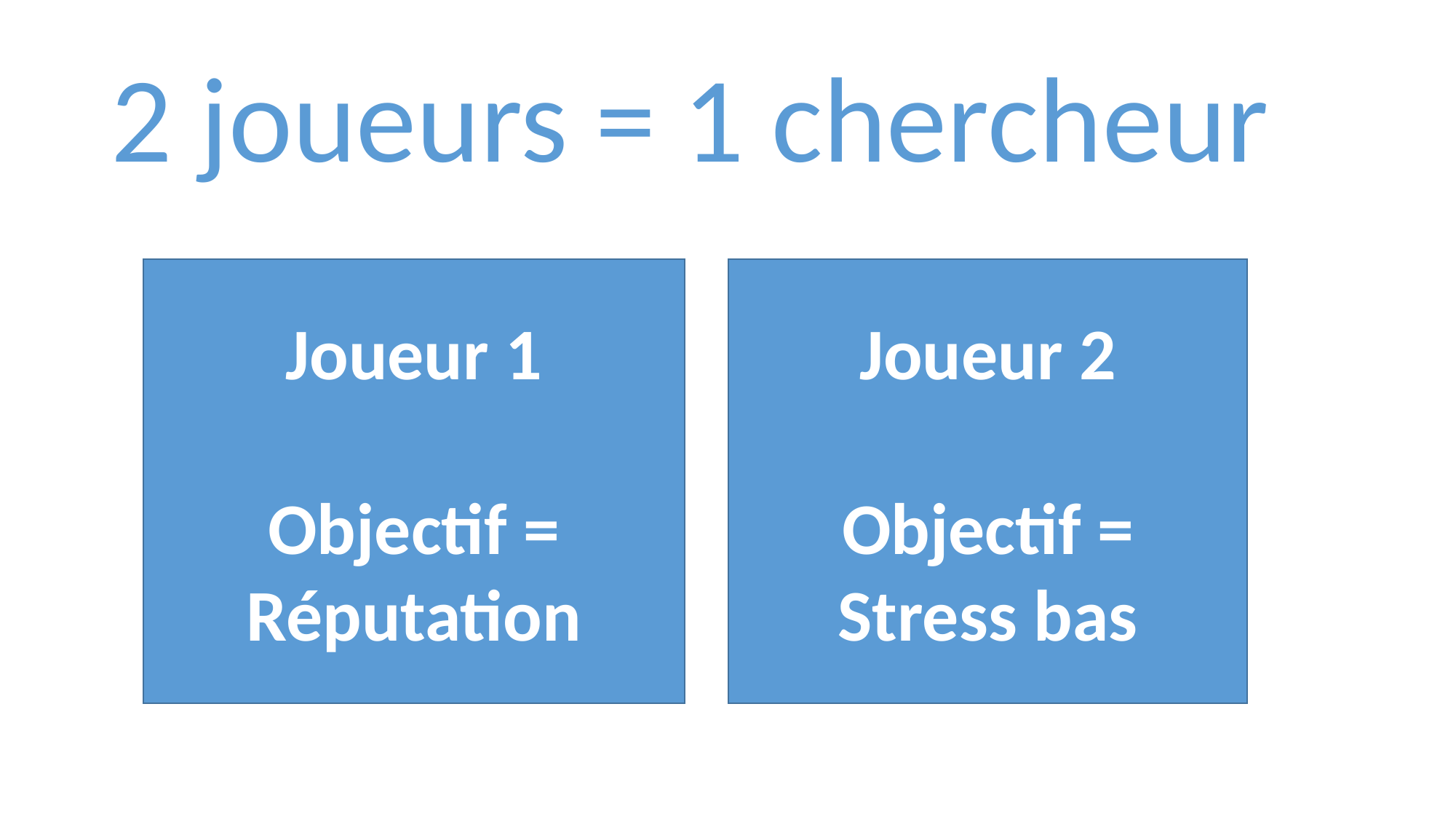

# 2 joueurs = 1 chercheur
Joueur 1

Objectif =
Réputation
Joueur 2

Objectif =
Stress bas